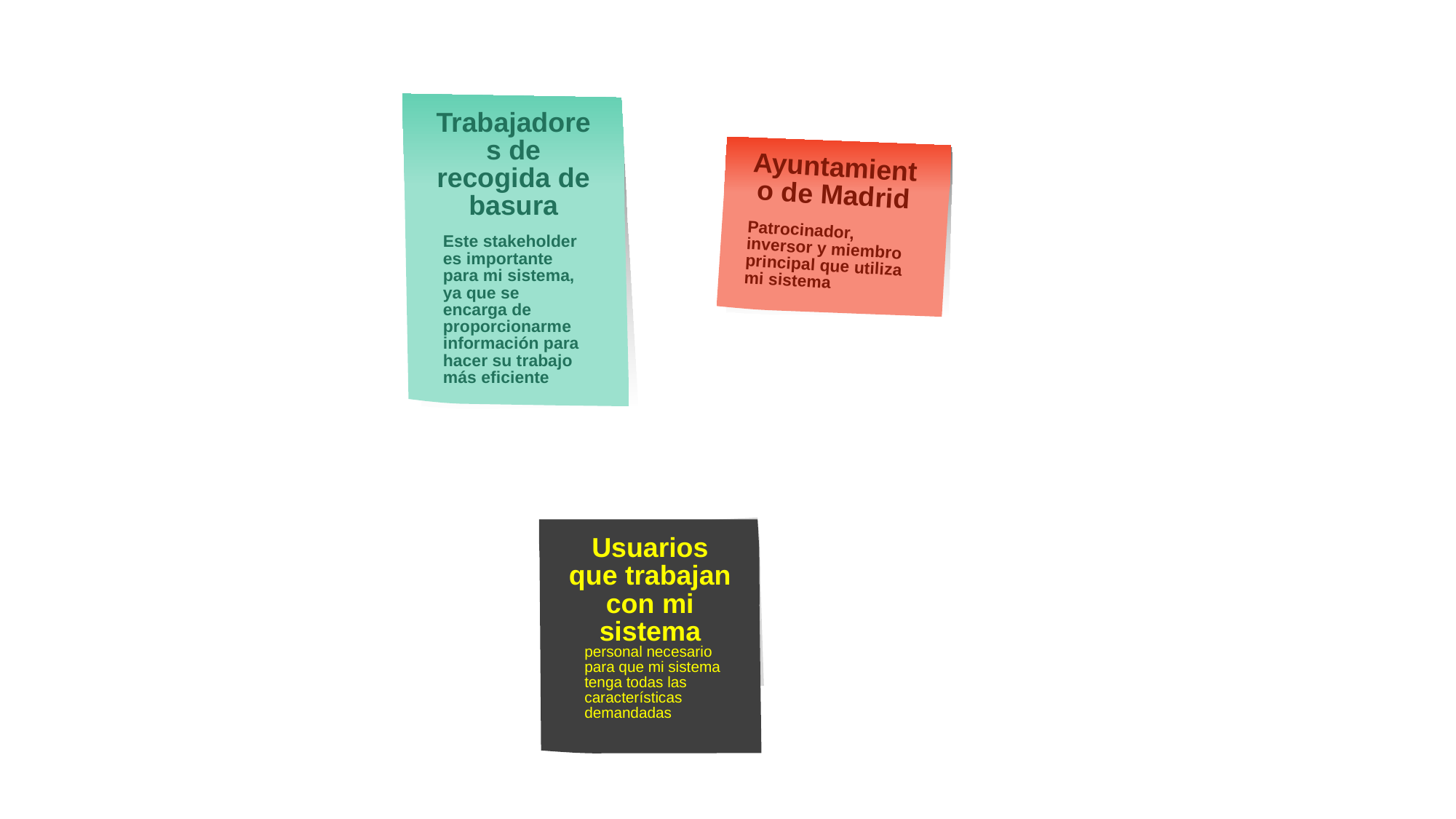

Trabajadores de recogida de basura

Ayuntamiento de Madrid
Patrocinador, inversor y miembro principal que utiliza mi sistema
Este stakeholder es importante para mi sistema, ya que se encarga de proporcionarme información para hacer su trabajo más eficiente

Usuarios que trabajan con mi sistema
personal necesario para que mi sistema tenga todas las características demandadas